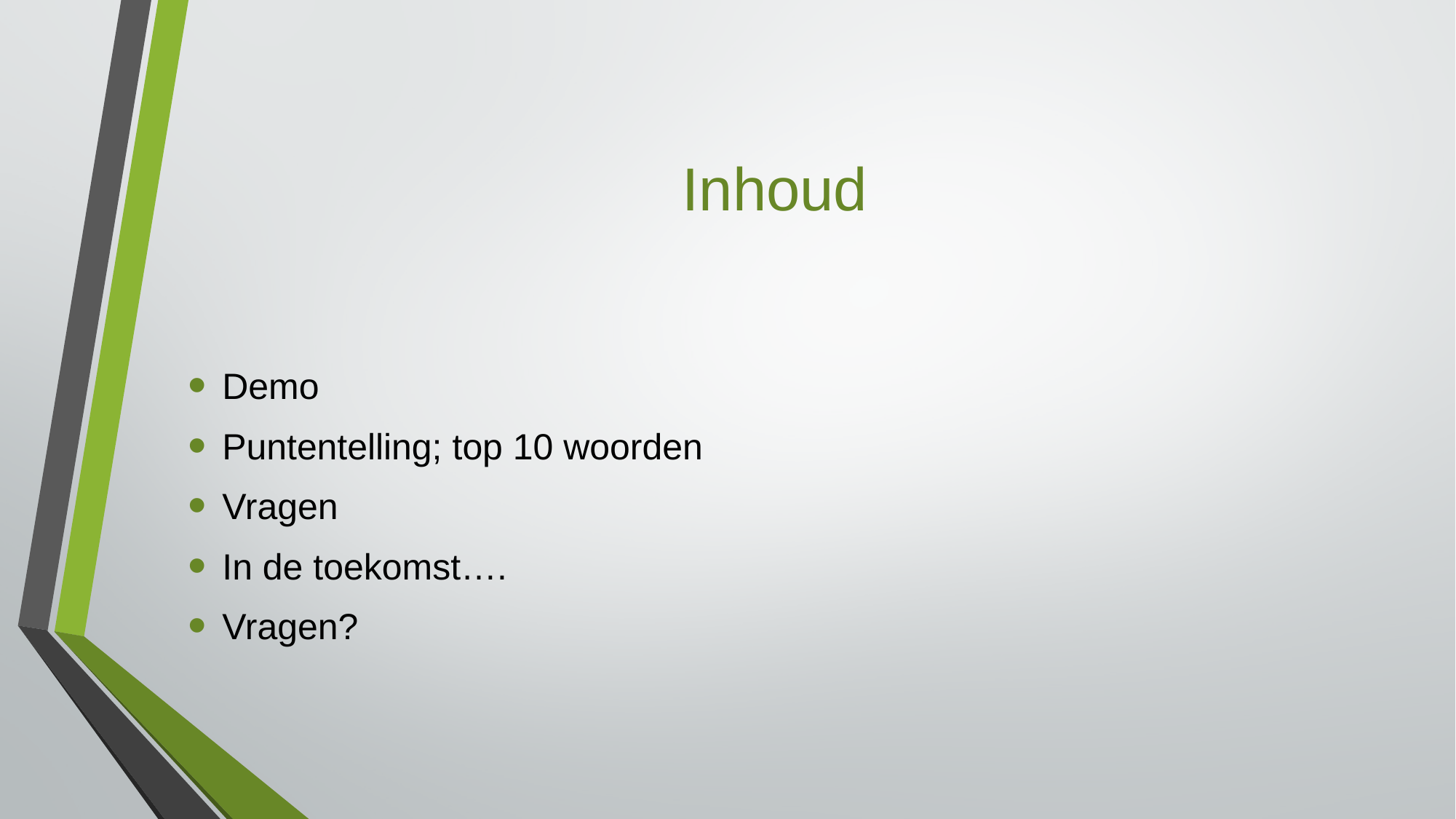

# Inhoud
Demo
Puntentelling; top 10 woorden
Vragen
In de toekomst….
Vragen?